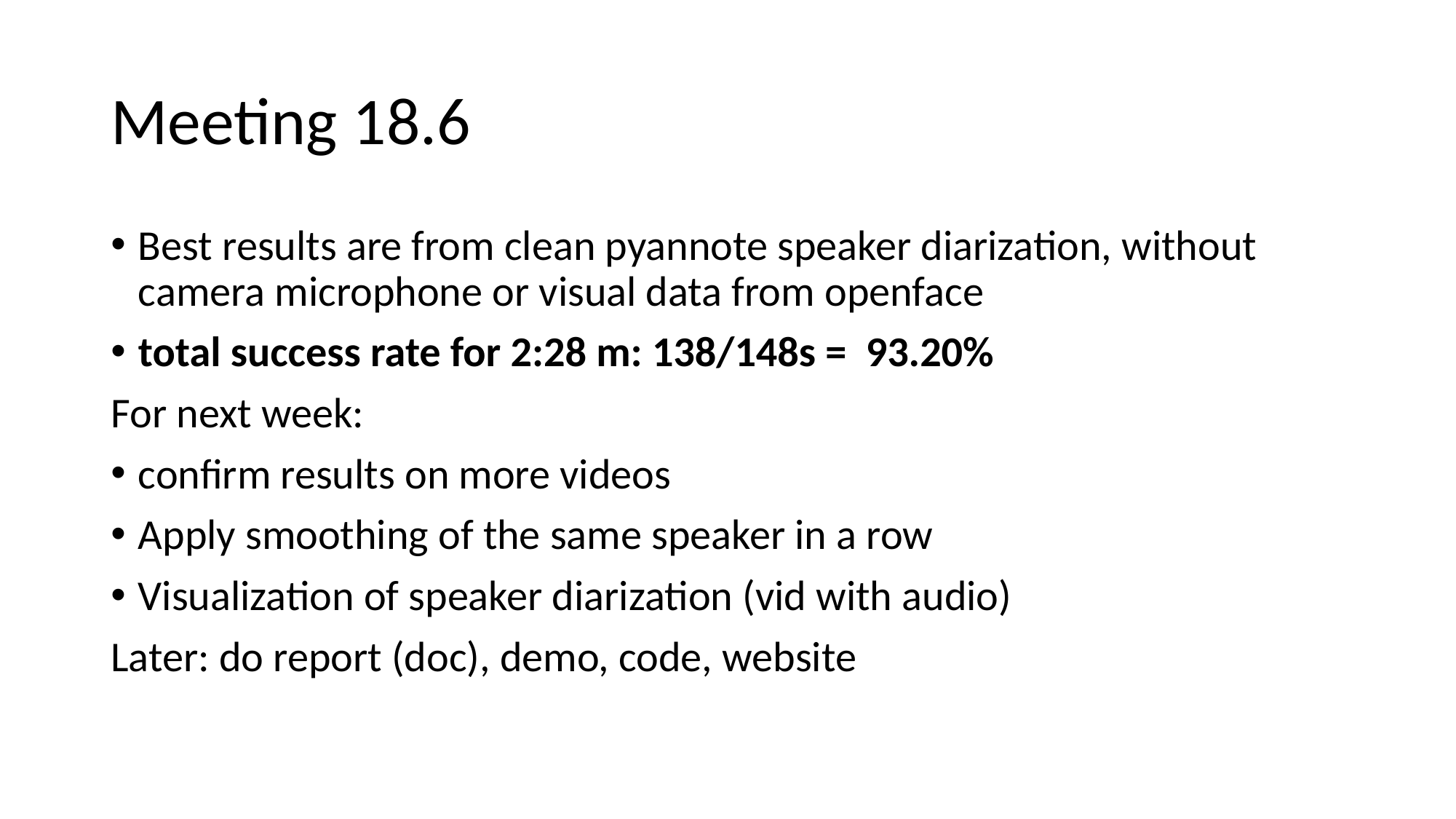

# Meeting 18.6
Best results are from clean pyannote speaker diarization, without camera microphone or visual data from openface
total success rate for 2:28 m: 138/148s =  93.20%
For next week:
confirm results on more videos
Apply smoothing of the same speaker in a row
Visualization of speaker diarization (vid with audio)
Later: do report (doc), demo, code, website